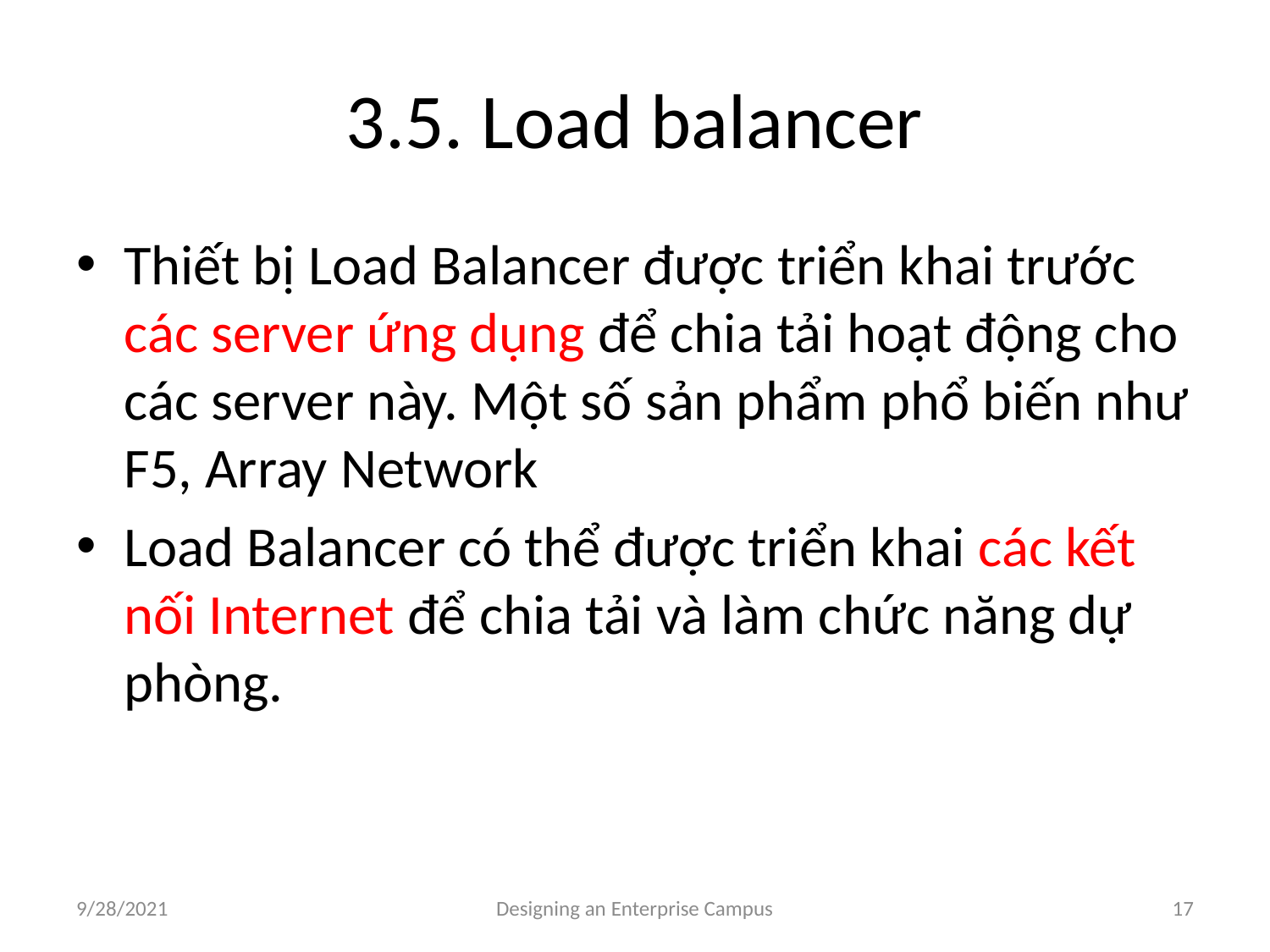

# 3.5. Load balancer
Thiết bị Load Balancer được triển khai trước các server ứng dụng để chia tải hoạt động cho các server này. Một số sản phẩm phổ biến như F5, Array Network
Load Balancer có thể được triển khai các kết nối Internet để chia tải và làm chức năng dự phòng.

9/28/2021
Designing an Enterprise Campus
17